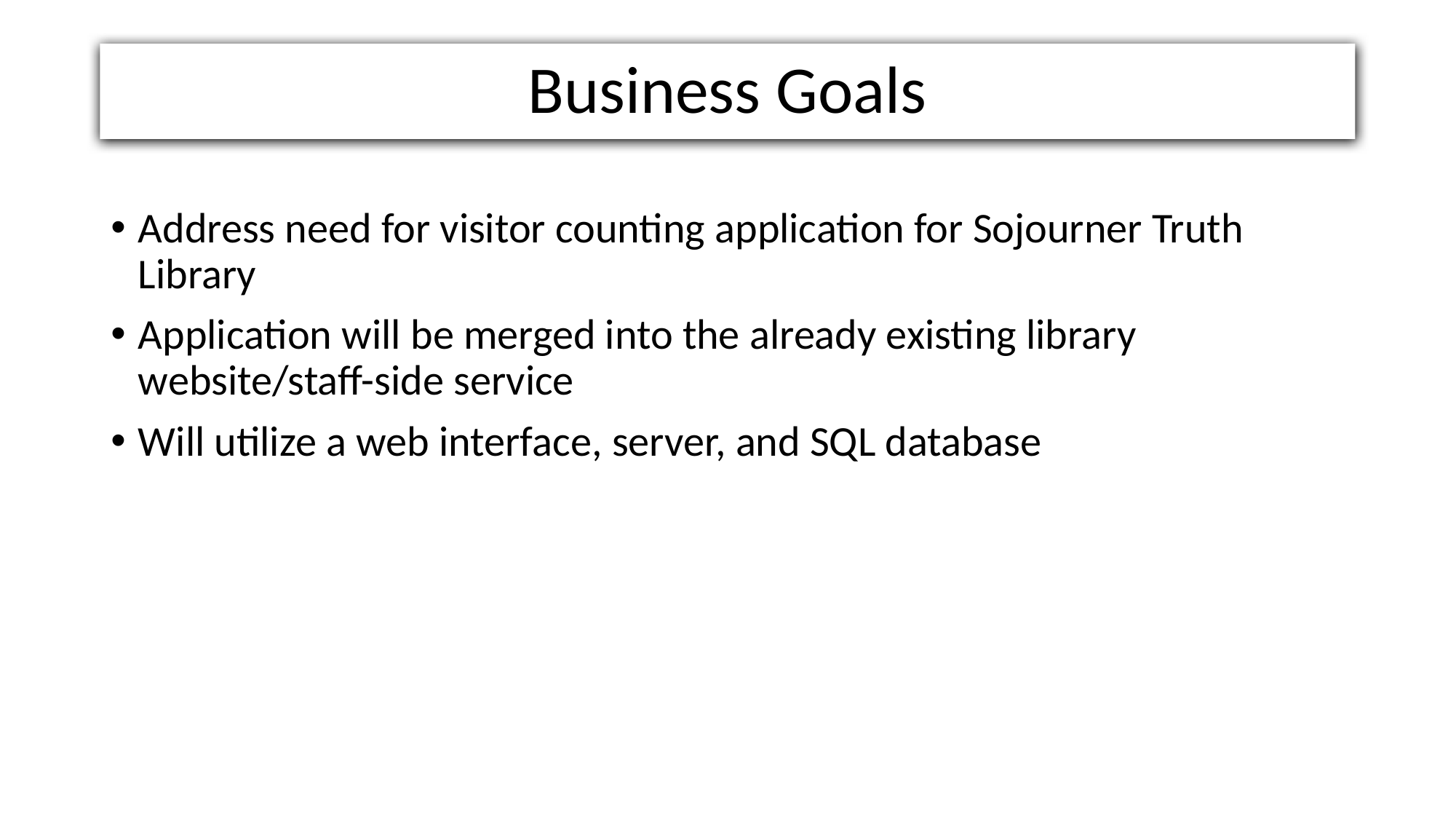

# Business Goals
Address need for visitor counting application for Sojourner Truth Library
Application will be merged into the already existing library website/staff-side service
Will utilize a web interface, server, and SQL database